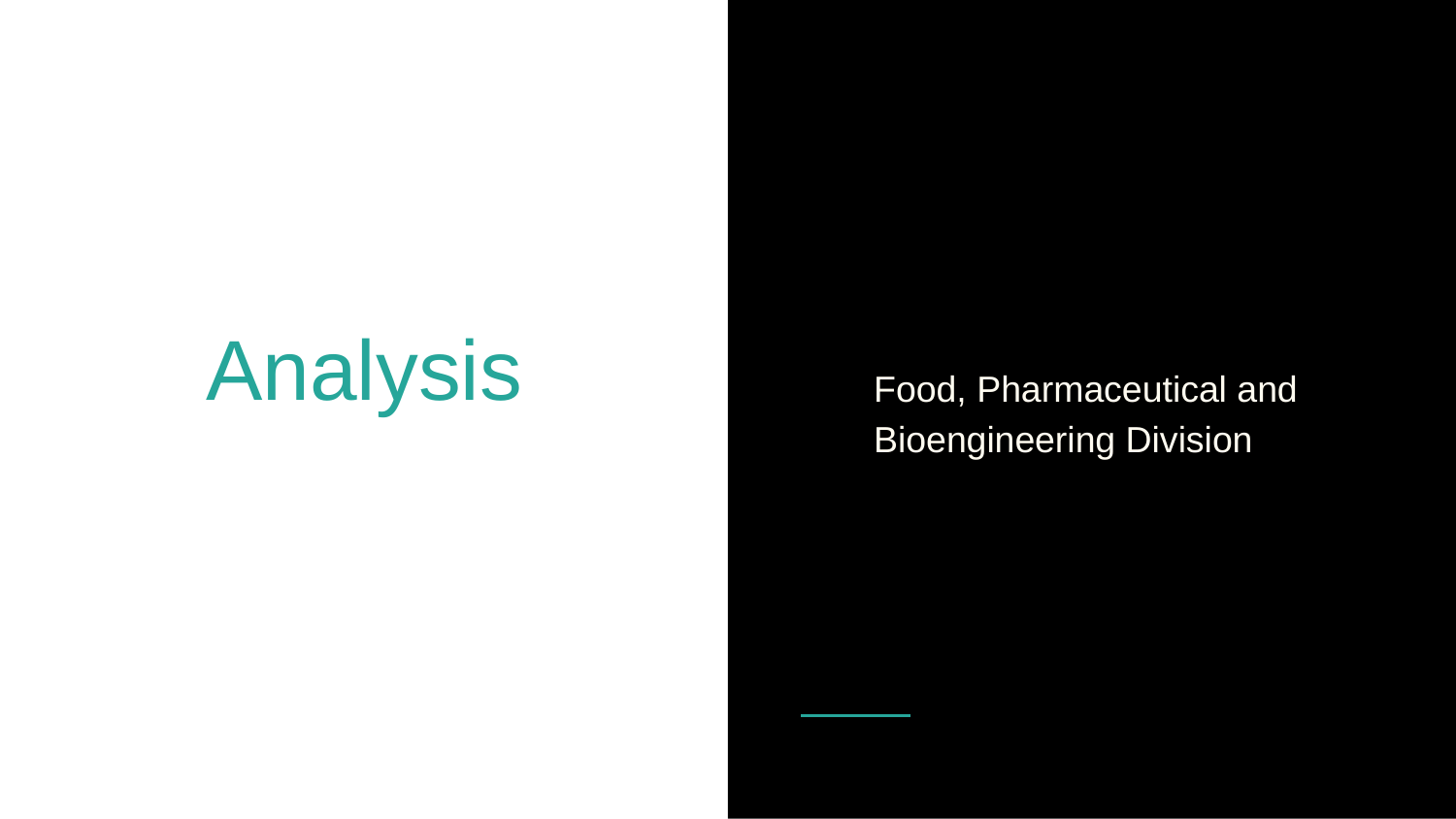

Food, Pharmaceutical and Bioengineering Division
# Analysis